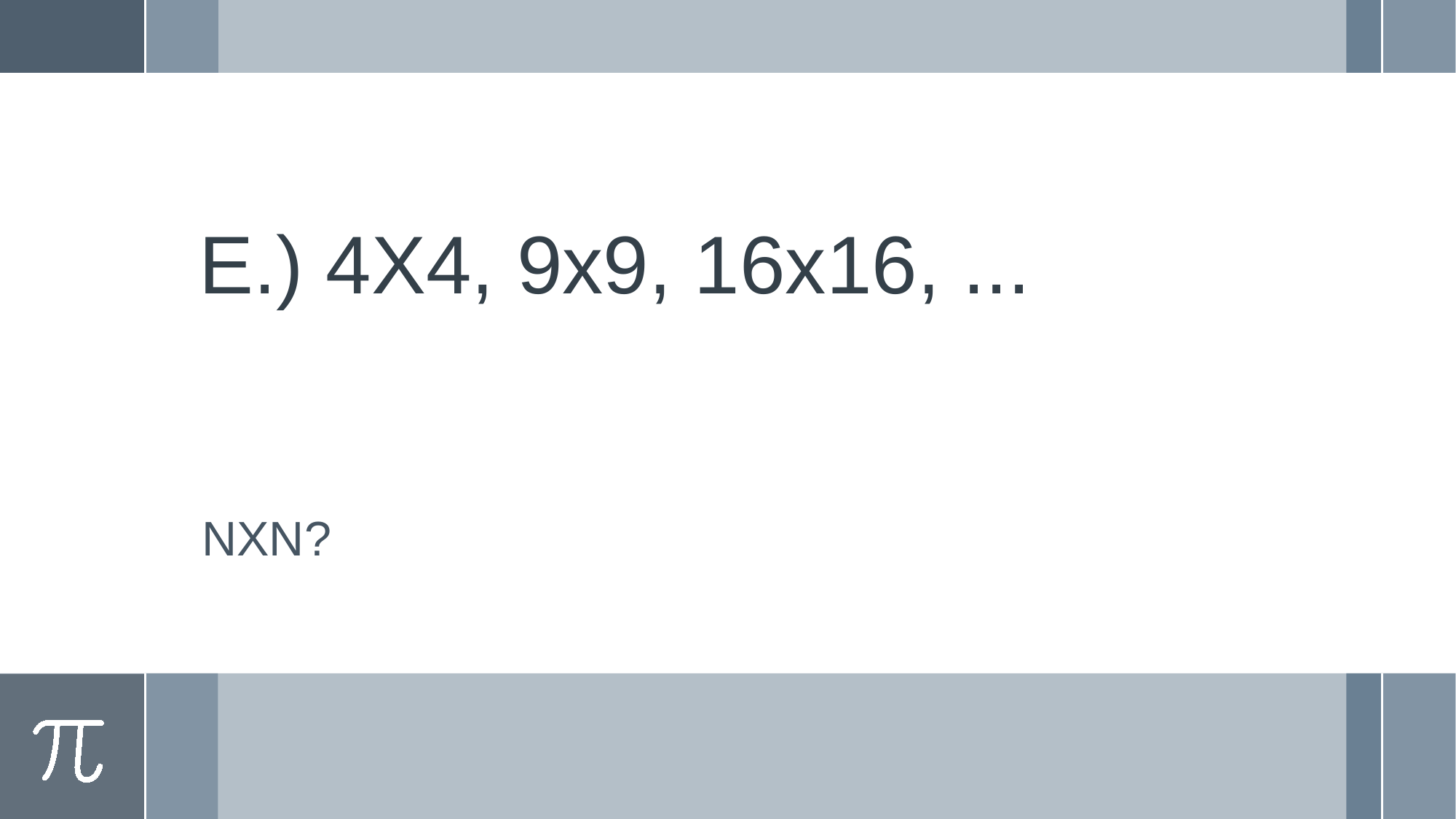

# E.) 4X4, 9x9, 16x16, ...
NXN?